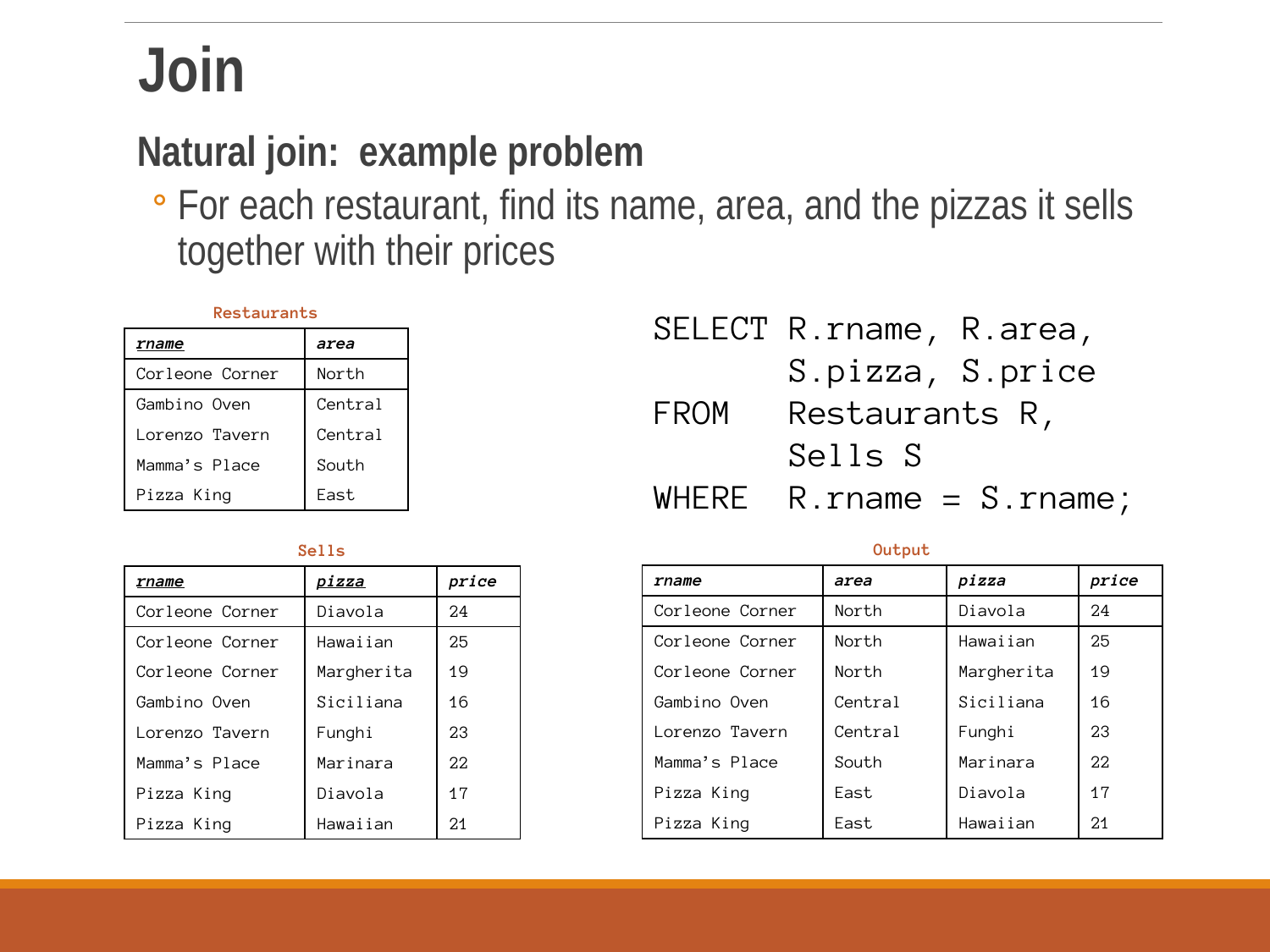

Join
Natural join:  example problem
For each restaurant, find its name, area, and the pizzas it sells together with their prices

| Restaurants |  |
| --- | --- |
| rname | area |
| Corleone Corner | North |
| Gambino Oven | Central |
| Lorenzo Tavern | Central |
| Mamma’s Place | South |
| Pizza King | East |
SELECT R.rname, R.area,
       S.pizza, S.price
FROM   Restaurants R,
       Sells S
WHERE  R.rname = S.rname;
| Output |  |  |  |
| --- | --- | --- | --- |
| rname | area | pizza | price |
| Corleone Corner | North | Diavola | 24 |
| Corleone Corner | North | Hawaiian | 25 |
| Corleone Corner | North | Margherita | 19 |
| Gambino Oven | Central | Siciliana | 16 |
| Lorenzo Tavern | Central | Funghi | 23 |
| Mamma’s Place | South | Marinara | 22 |
| Pizza King | East | Diavola | 17 |
| Pizza King | East | Hawaiian | 21 |
| Sells |  |  |
| --- | --- | --- |
| rname | pizza | price |
| Corleone Corner | Diavola | 24 |
| Corleone Corner | Hawaiian | 25 |
| Corleone Corner | Margherita | 19 |
| Gambino Oven | Siciliana | 16 |
| Lorenzo Tavern | Funghi | 23 |
| Mamma’s Place | Marinara | 22 |
| Pizza King | Diavola | 17 |
| Pizza King | Hawaiian | 21 |